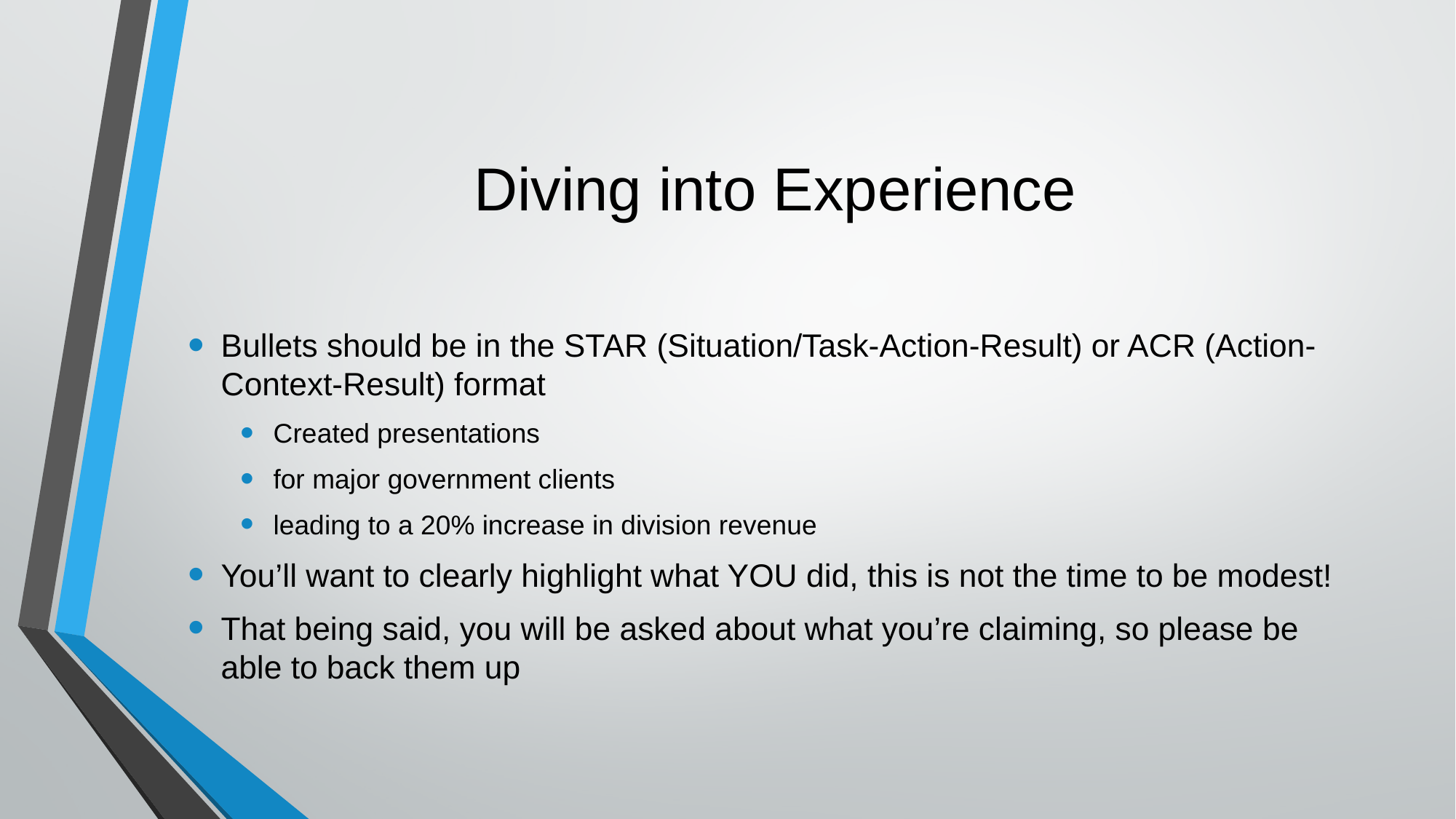

# Diving into Experience
Bullets should be in the STAR (Situation/Task-Action-Result) or ACR (Action-Context-Result) format
Created presentations
for major government clients
leading to a 20% increase in division revenue
You’ll want to clearly highlight what YOU did, this is not the time to be modest!
That being said, you will be asked about what you’re claiming, so please be able to back them up